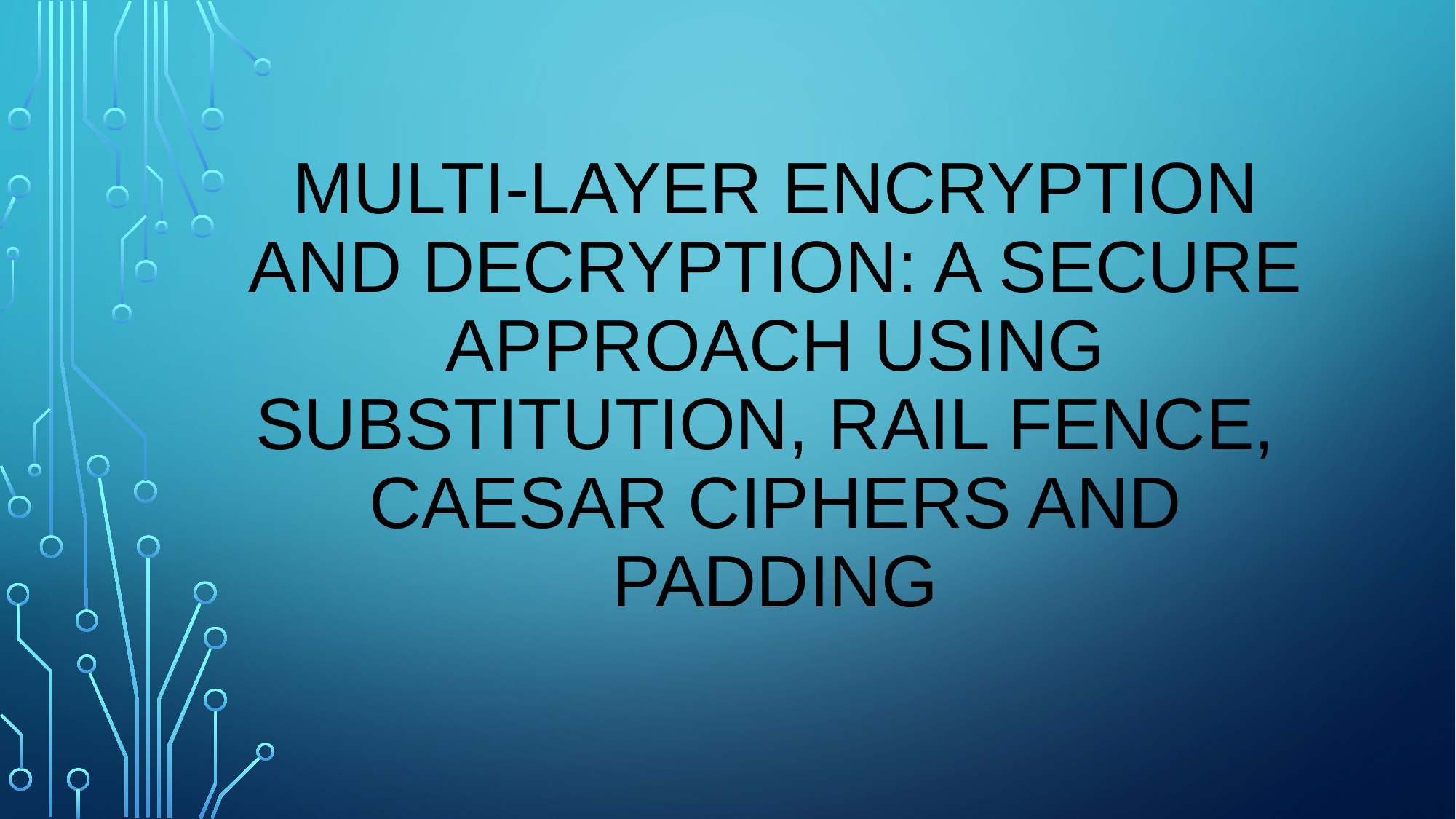

# MULTI-LAYER ENCRYPTION AND DECRYPTION: A SECURE APPROACH USING SUBSTITUTION, RAIL FENCE,  CAESAR CIPHERS AND PADDING